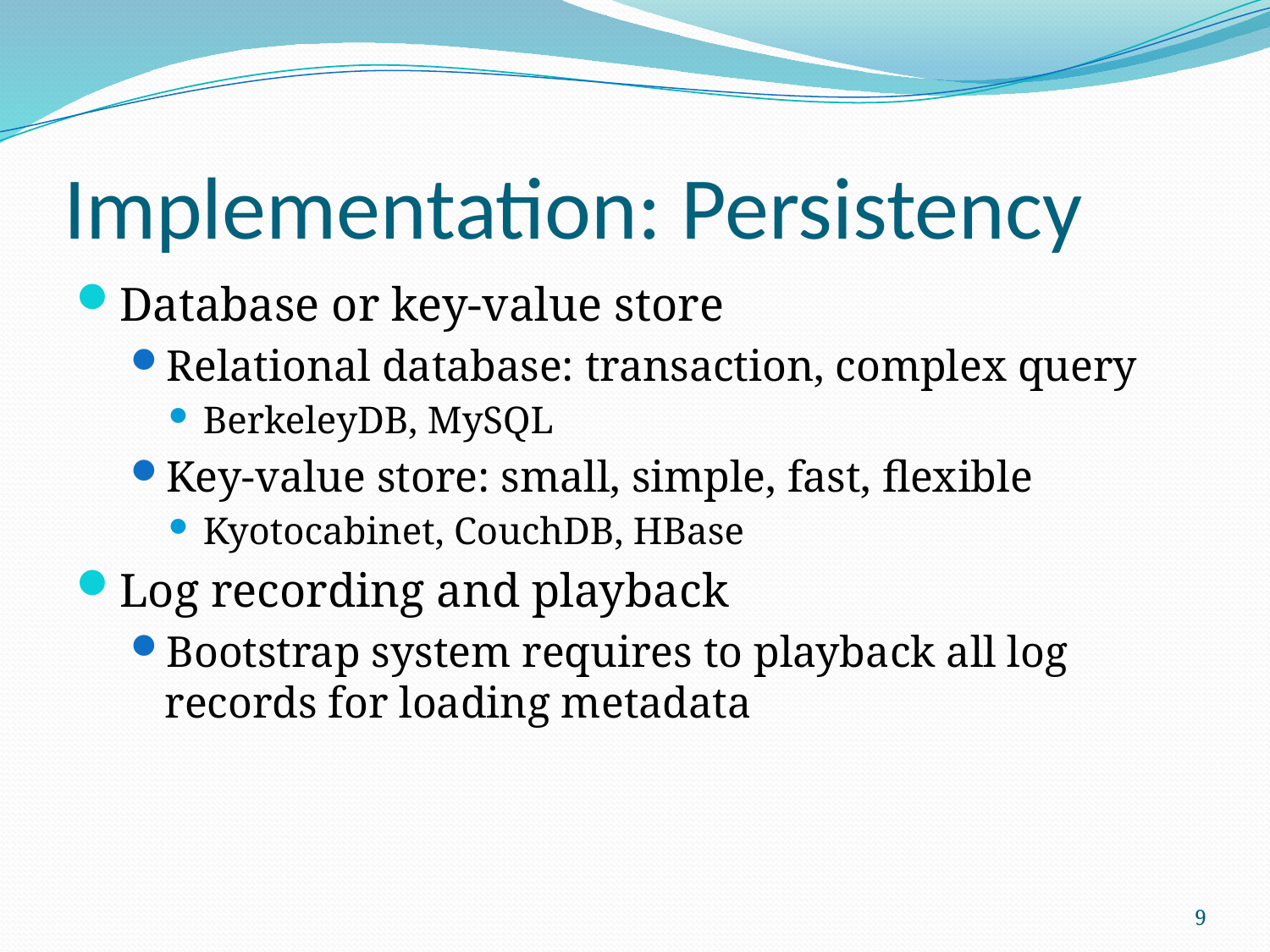

# Implementation: Persistency
Database or key-value store
Relational database: transaction, complex query
BerkeleyDB, MySQL
Key-value store: small, simple, fast, flexible
Kyotocabinet, CouchDB, HBase
Log recording and playback
Bootstrap system requires to playback all log records for loading metadata
9